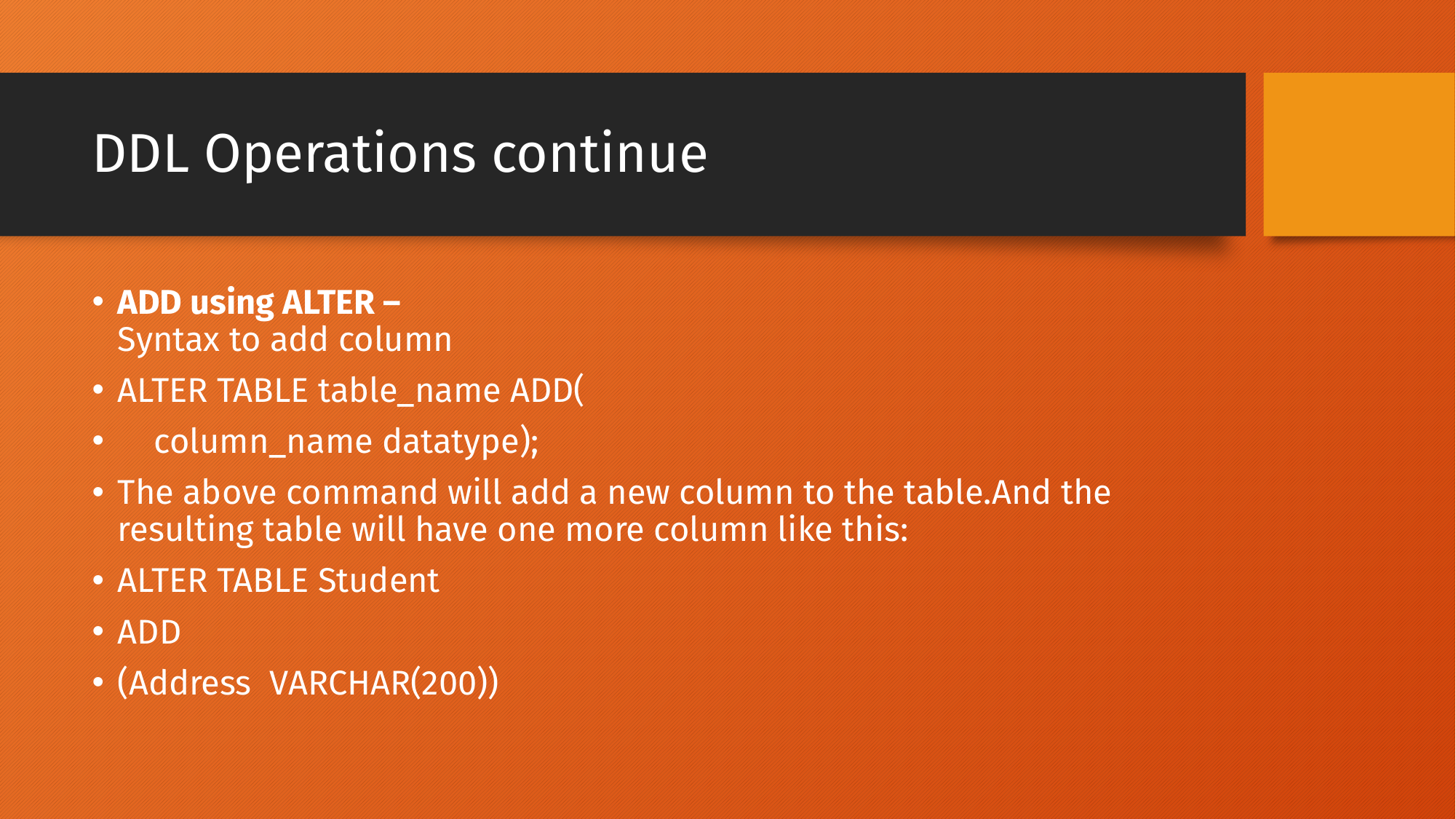

# DDL Operations continue
ADD using ALTER – 
Syntax to add column
ALTER TABLE table_name ADD(
    column_name datatype);
The above command will add a new column to the table.And the resulting table will have one more column like this:
ALTER TABLE Student
ADD
(Address  VARCHAR(200))